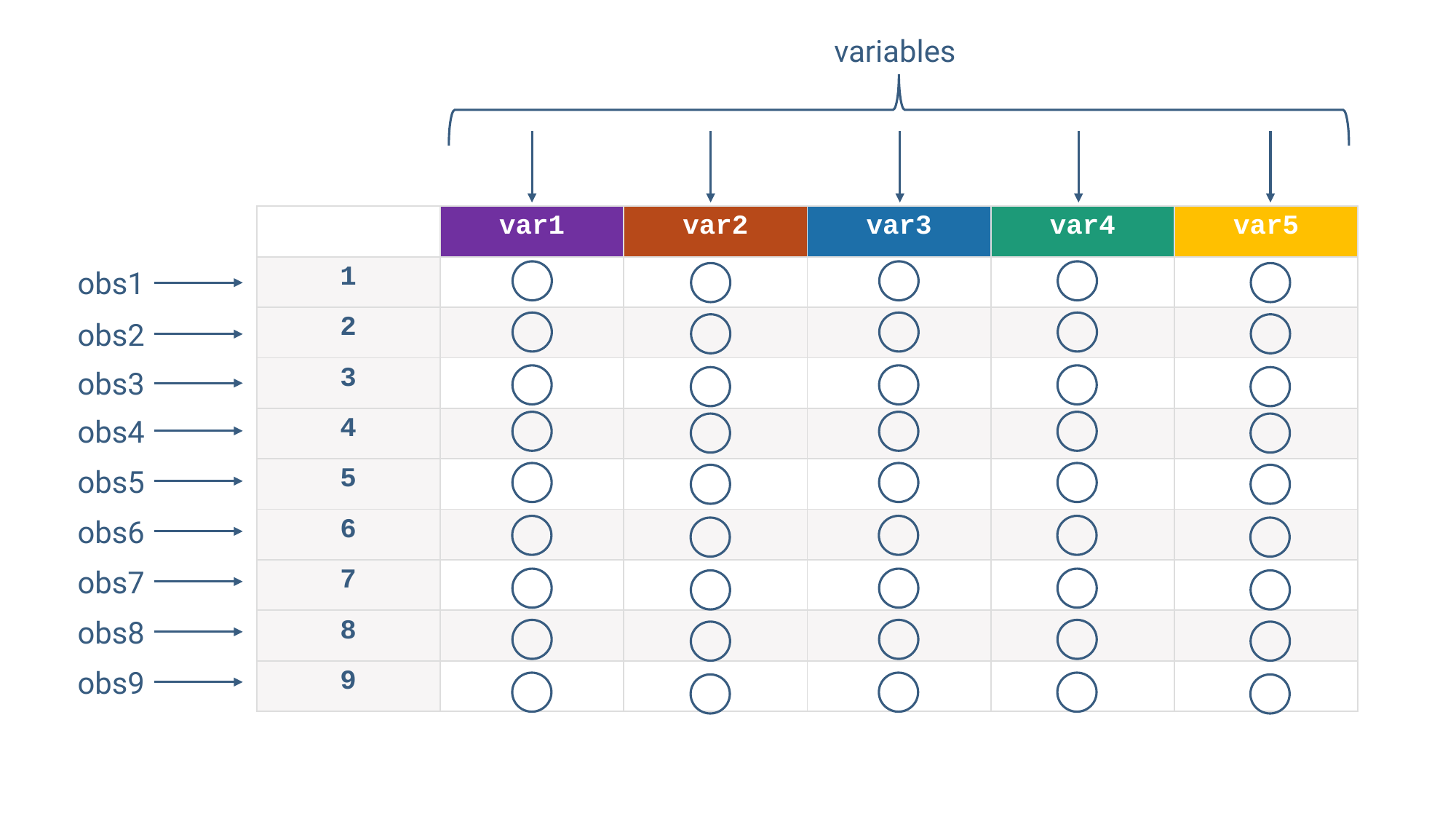

variables
|  | var1 | var2 | var3 | var4 | var5 |
| --- | --- | --- | --- | --- | --- |
| 1 |  |  |  |  |  |
| 2 |  |  |  |  |  |
| 3 |  |  |  |  |  |
| 4 |  |  |  |  |  |
| 5 |  |  |  |  |  |
| 6 |  |  |  |  |  |
| 7 |  |  |  |  |  |
| 8 |  |  |  |  |  |
| 9 |  |  |  |  |  |
obs1

obs2

obs3

obs4

obs5

obs6

obs7

obs8

obs9